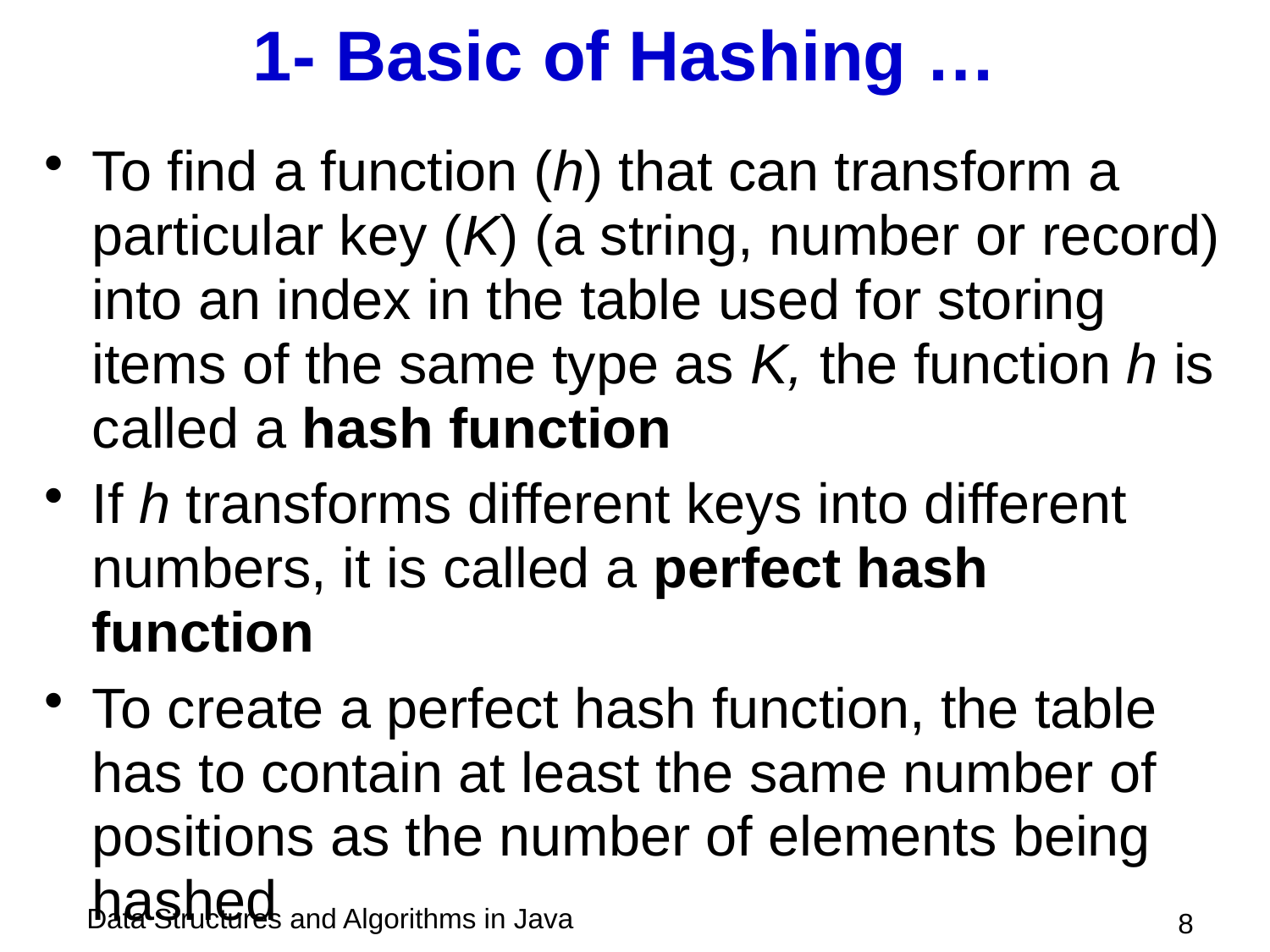

# 1- Basic of Hashing …
To find a function (h) that can transform a particular key (K) (a string, number or record) into an index in the table used for storing items of the same type as K, the function h is called a hash function
If h transforms different keys into different numbers, it is called a perfect hash function
To create a perfect hash function, the table has to contain at least the same number of positions as the number of elements being hashed
 8